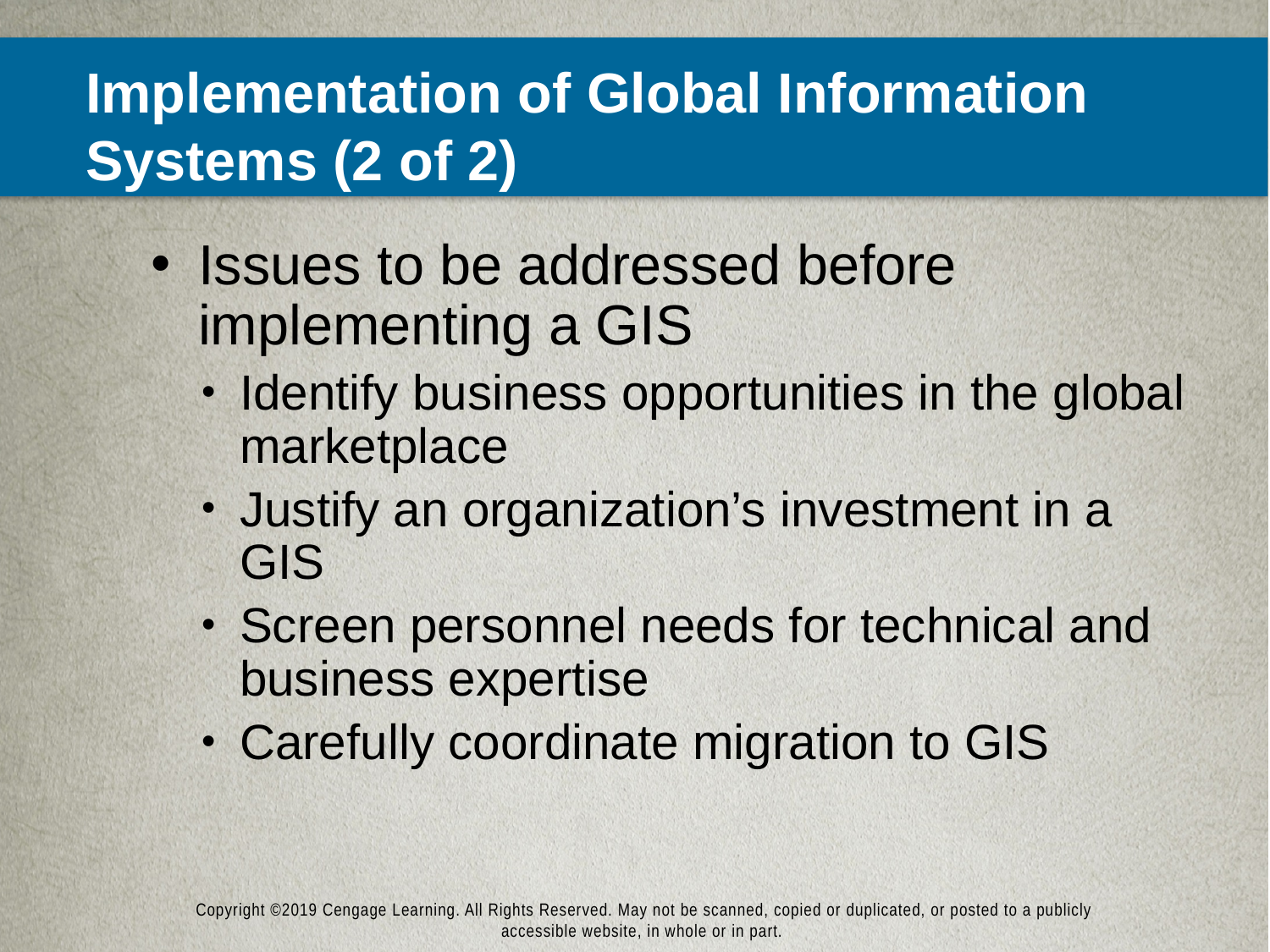

# Implementation of Global Information Systems (2 of 2)
Issues to be addressed before implementing a GIS
Identify business opportunities in the global marketplace
Justify an organization’s investment in a GIS
Screen personnel needs for technical and business expertise
Carefully coordinate migration to GIS